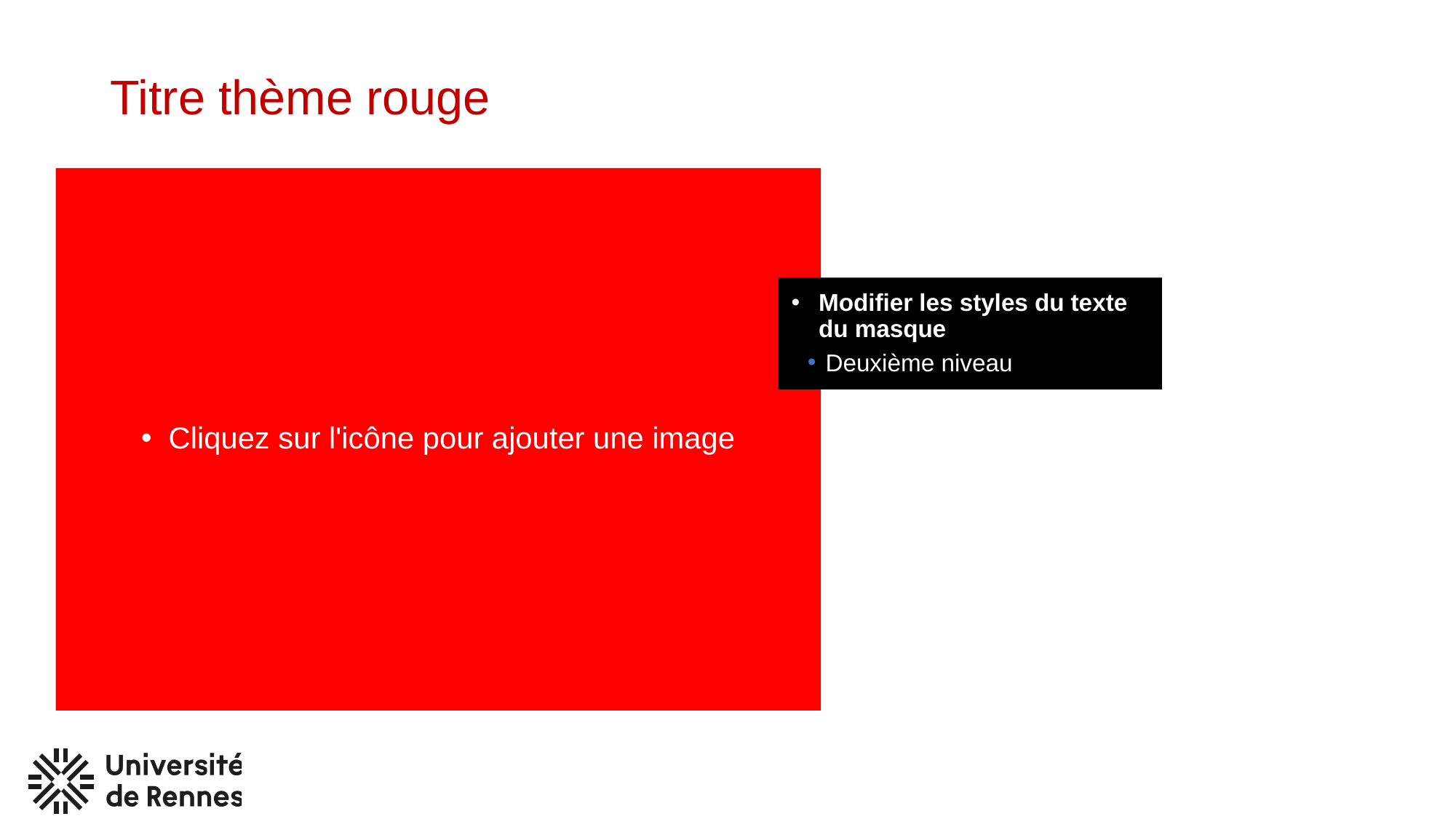

# Titre thème rouge
Cliquez sur l'icône pour ajouter une image
Modifier les styles du texte du masque
Deuxième niveau